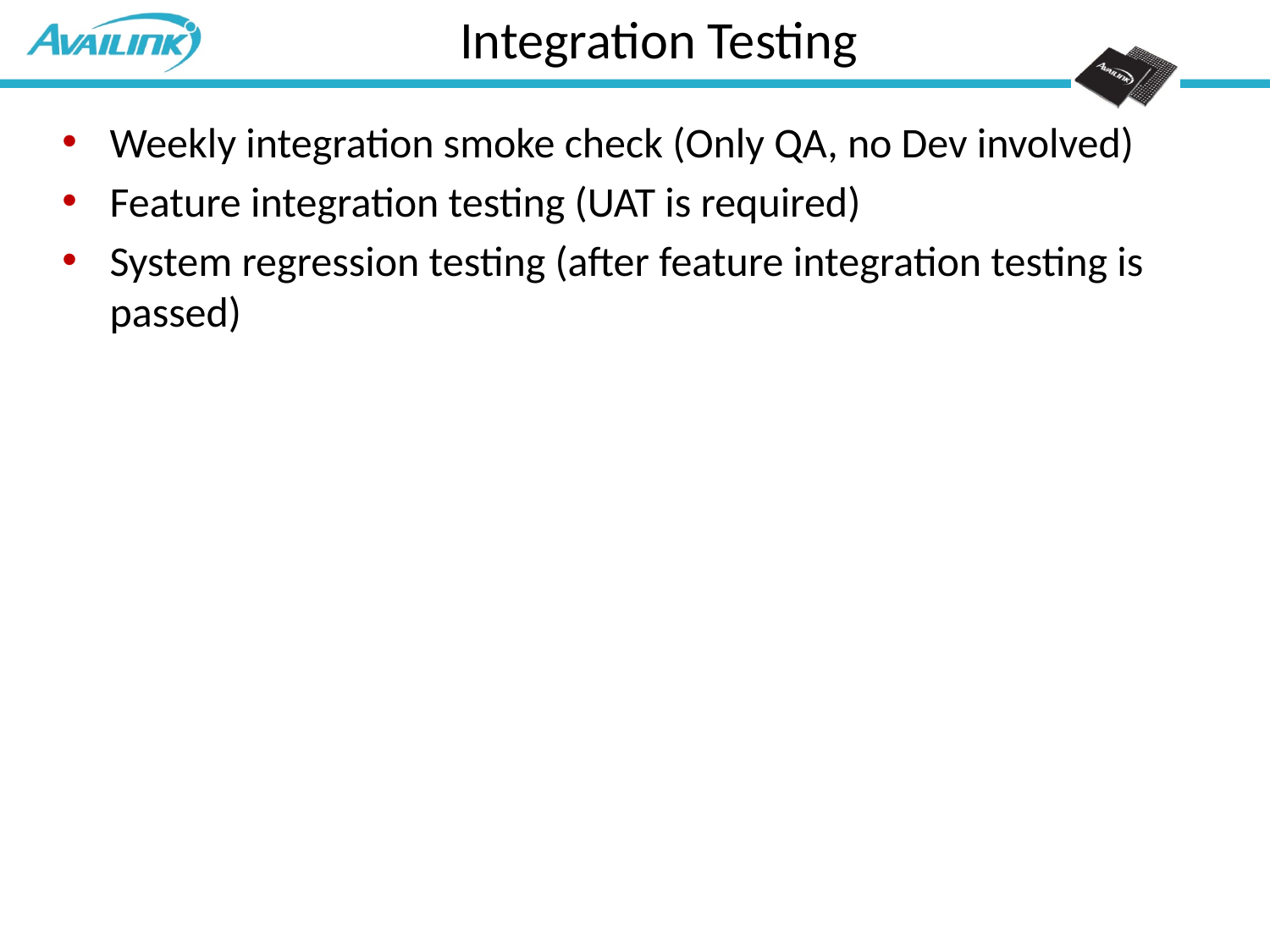

# Integration Testing
Weekly integration smoke check (Only QA, no Dev involved)
Feature integration testing (UAT is required)
System regression testing (after feature integration testing is passed)